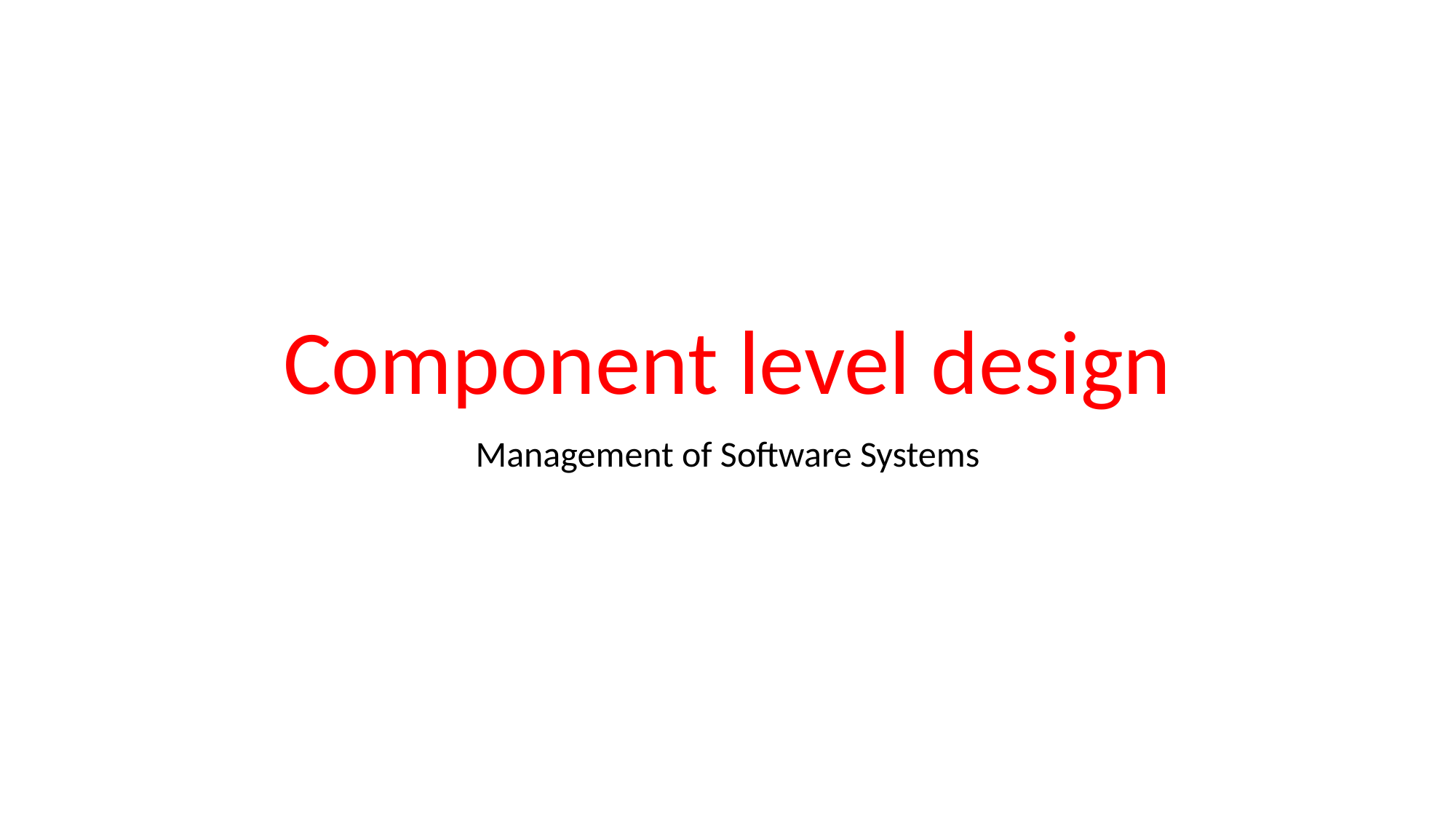

# Component level design
Management of Software Systems